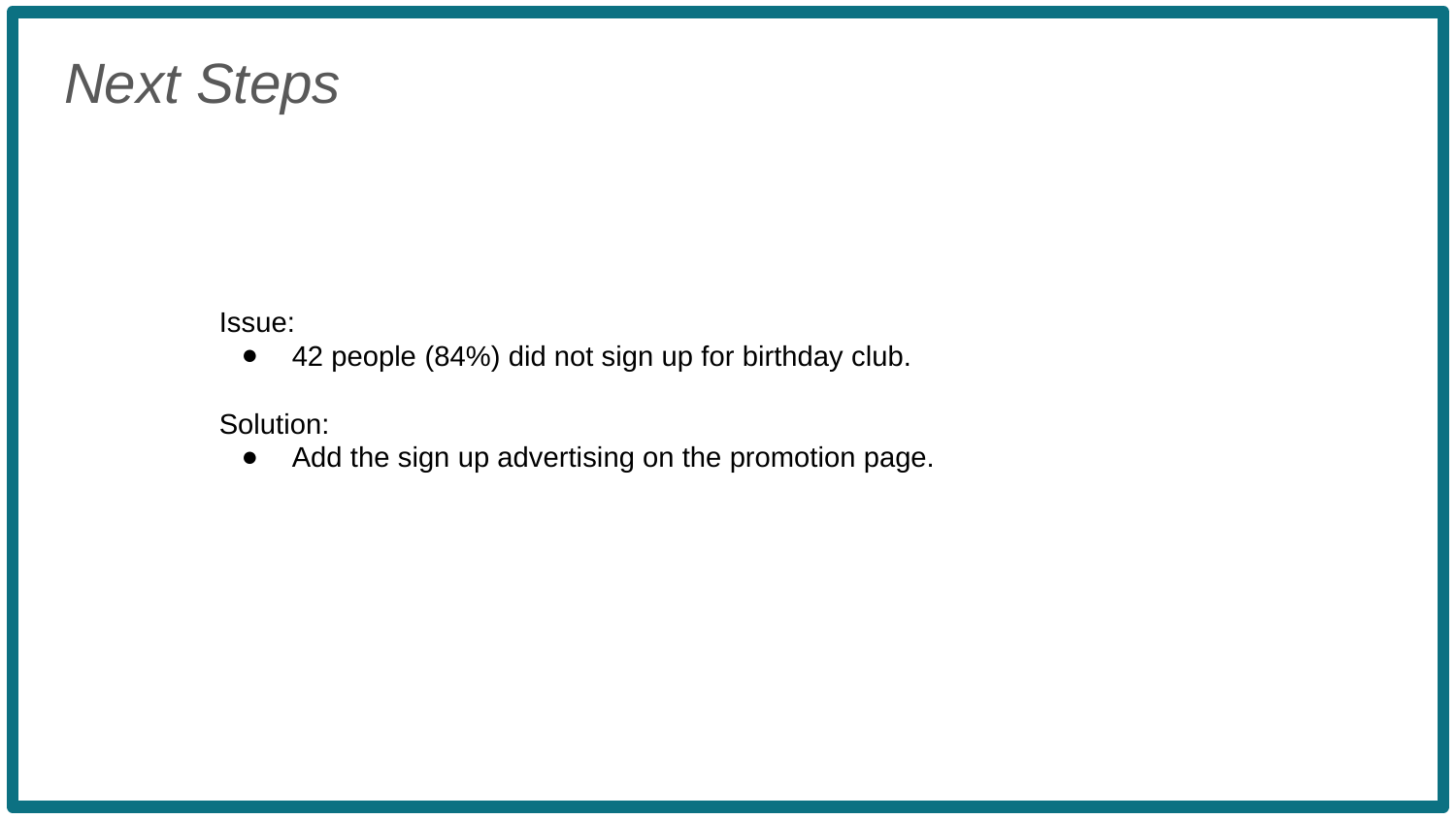

Next Steps
Issue:
42 people (84%) did not sign up for birthday club.

Solution:
Add the sign up advertising on the promotion page.